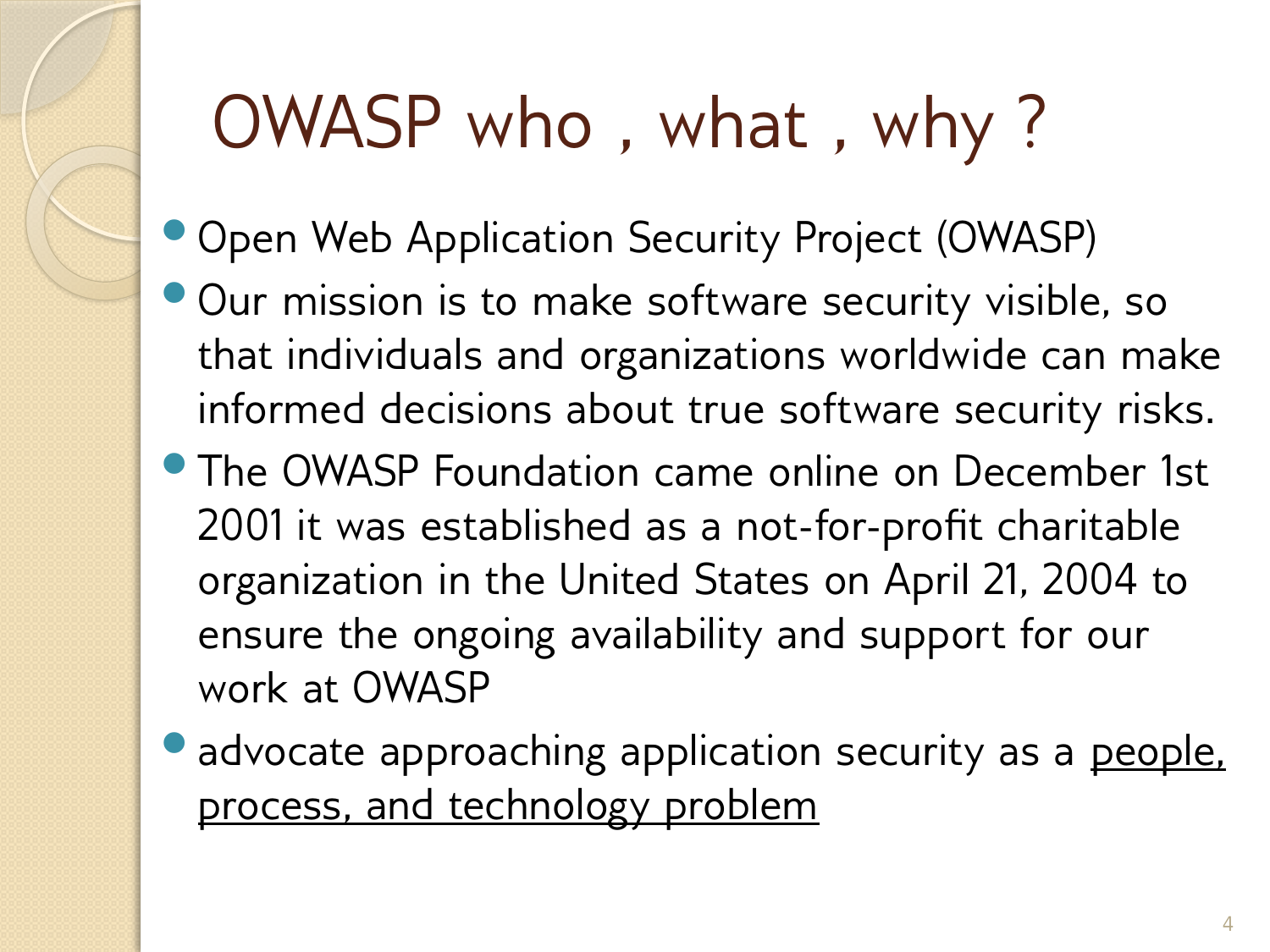

# OWASP who , what , why ?
Open Web Application Security Project (OWASP)
Our mission is to make software security visible, so that individuals and organizations worldwide can make informed decisions about true software security risks.
The OWASP Foundation came online on December 1st 2001 it was established as a not-for-profit charitable organization in the United States on April 21, 2004 to ensure the ongoing availability and support for our work at OWASP
advocate approaching application security as a people, process, and technology problem
4